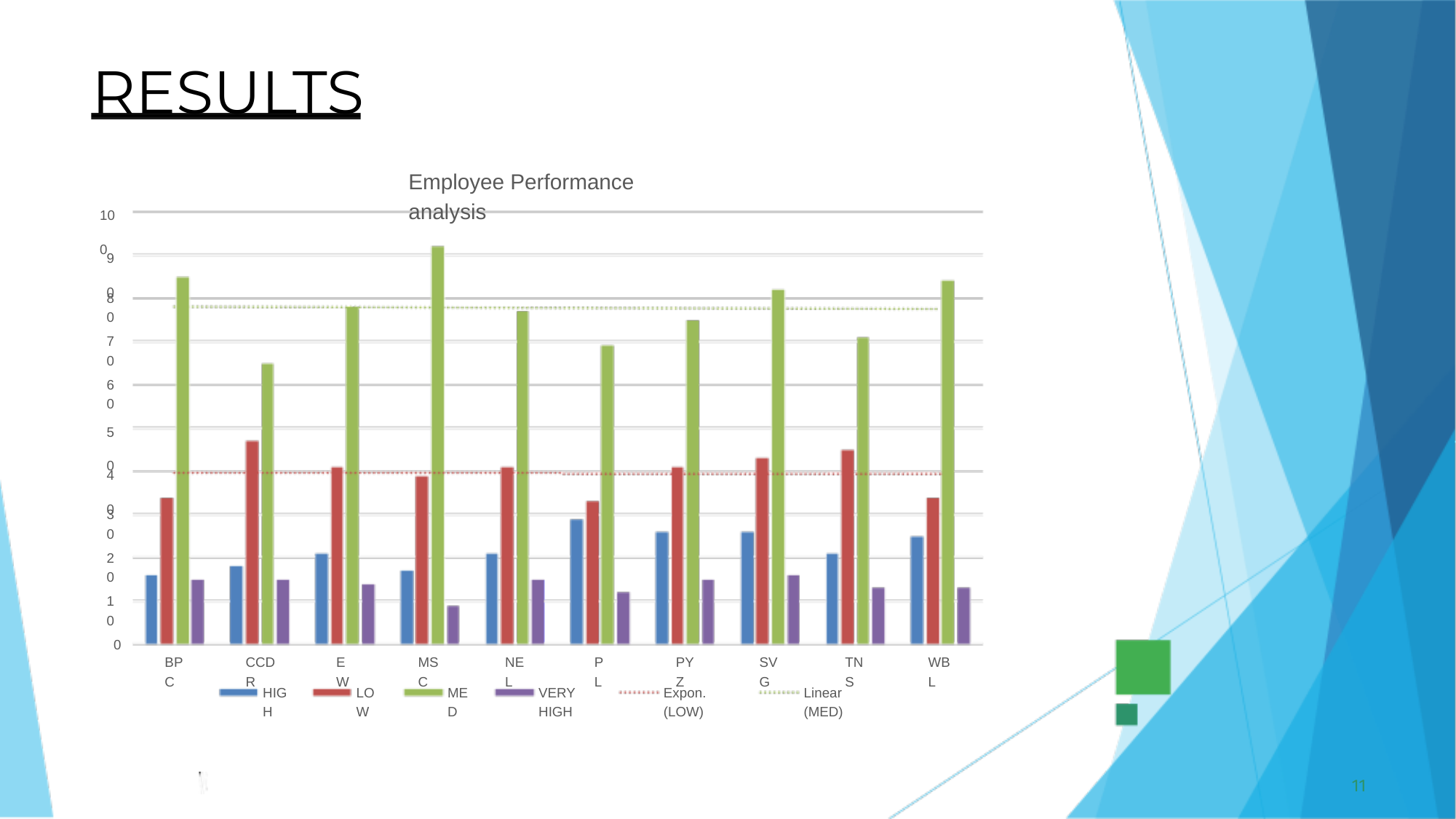

RESULTS

Employee Performance analysis
100
90
80
70
60
50
40

30
20
10
0
BPC
CCDR
EW
MSC
NEL
PL
PYZ
SVG
TNS
WBL
HIGH
LOW
MED
VERY HIGH
Expon. (LOW)
Linear (MED)
11